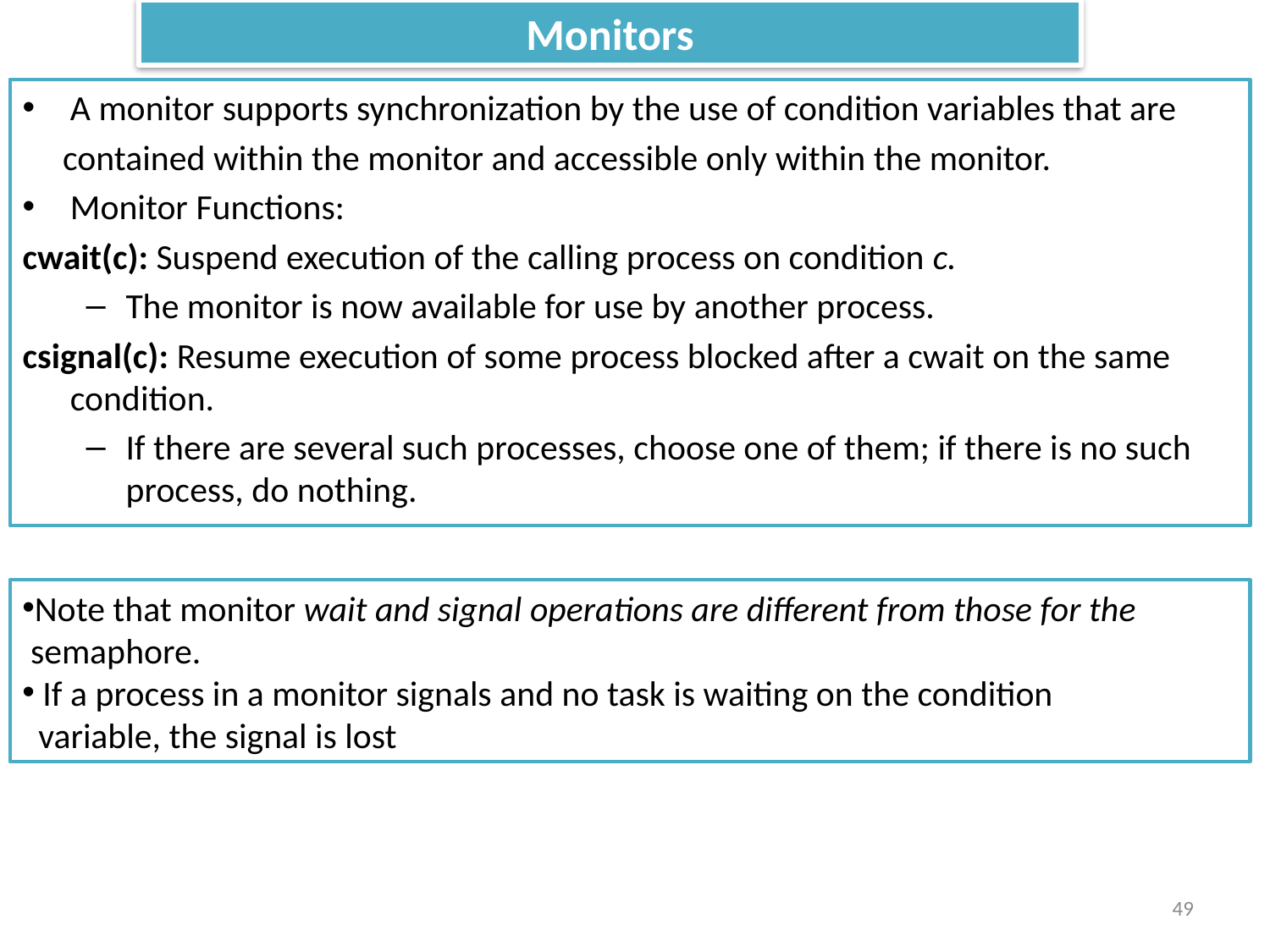

Monitors
A monitor supports synchronization by the use of condition variables that are
     contained within the monitor and accessible only within the monitor.
Monitor Functions:
cwait(c): Suspend execution of the calling process on condition c.
The monitor is now available for use by another process.
csignal(c): Resume execution of some process blocked after a cwait on the same condition.
If there are several such processes, choose one of them; if there is no such process, do nothing.

Note that monitor wait and signal operations are different from those for the
 semaphore.
 If a process in a monitor signals and no task is waiting on the condition
  variable, the signal is lost
49